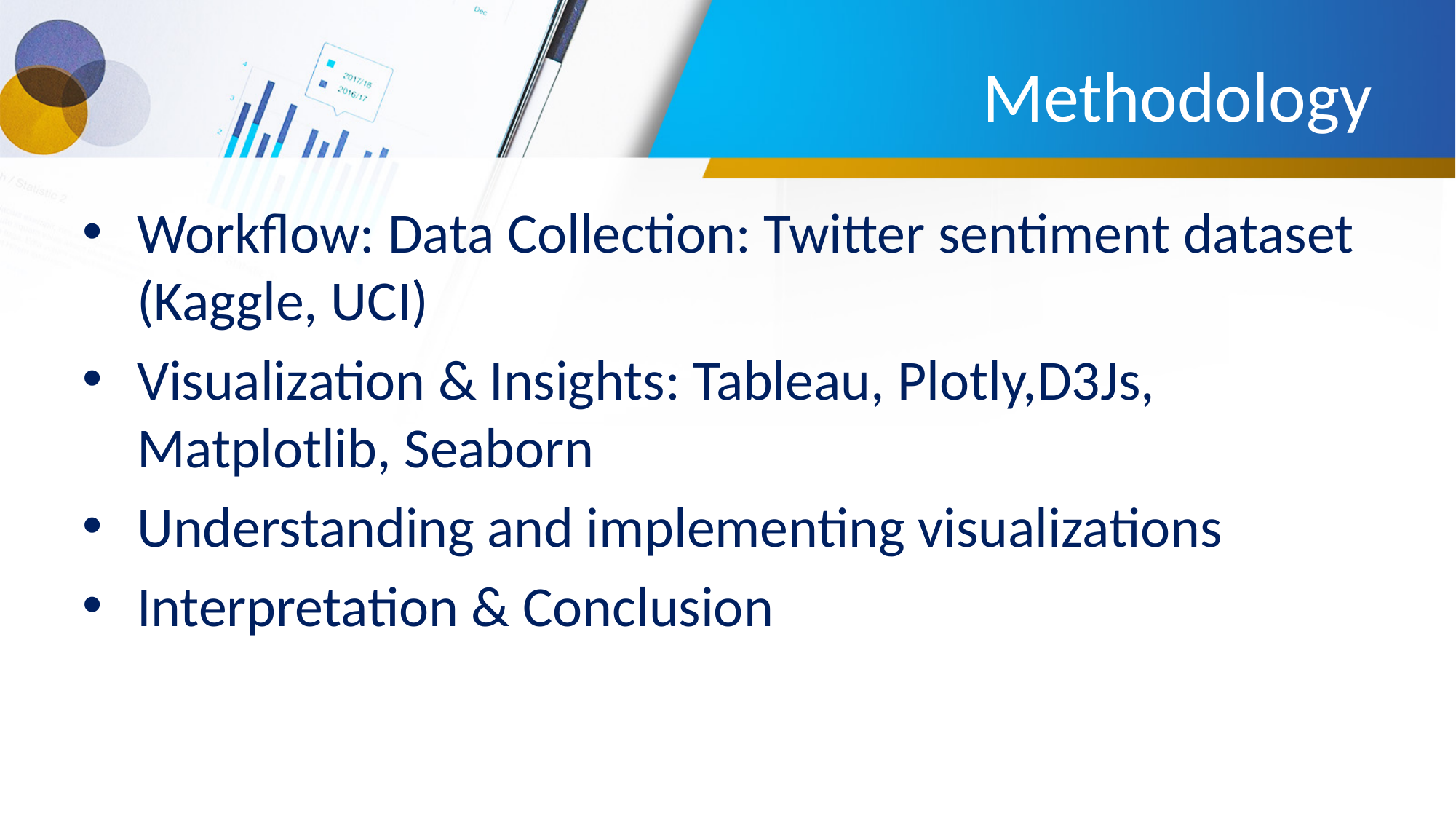

# Methodology
Workflow: Data Collection: Twitter sentiment dataset (Kaggle, UCI)
Visualization & Insights: Tableau, Plotly,D3Js, Matplotlib, Seaborn
Understanding and implementing visualizations
Interpretation & Conclusion